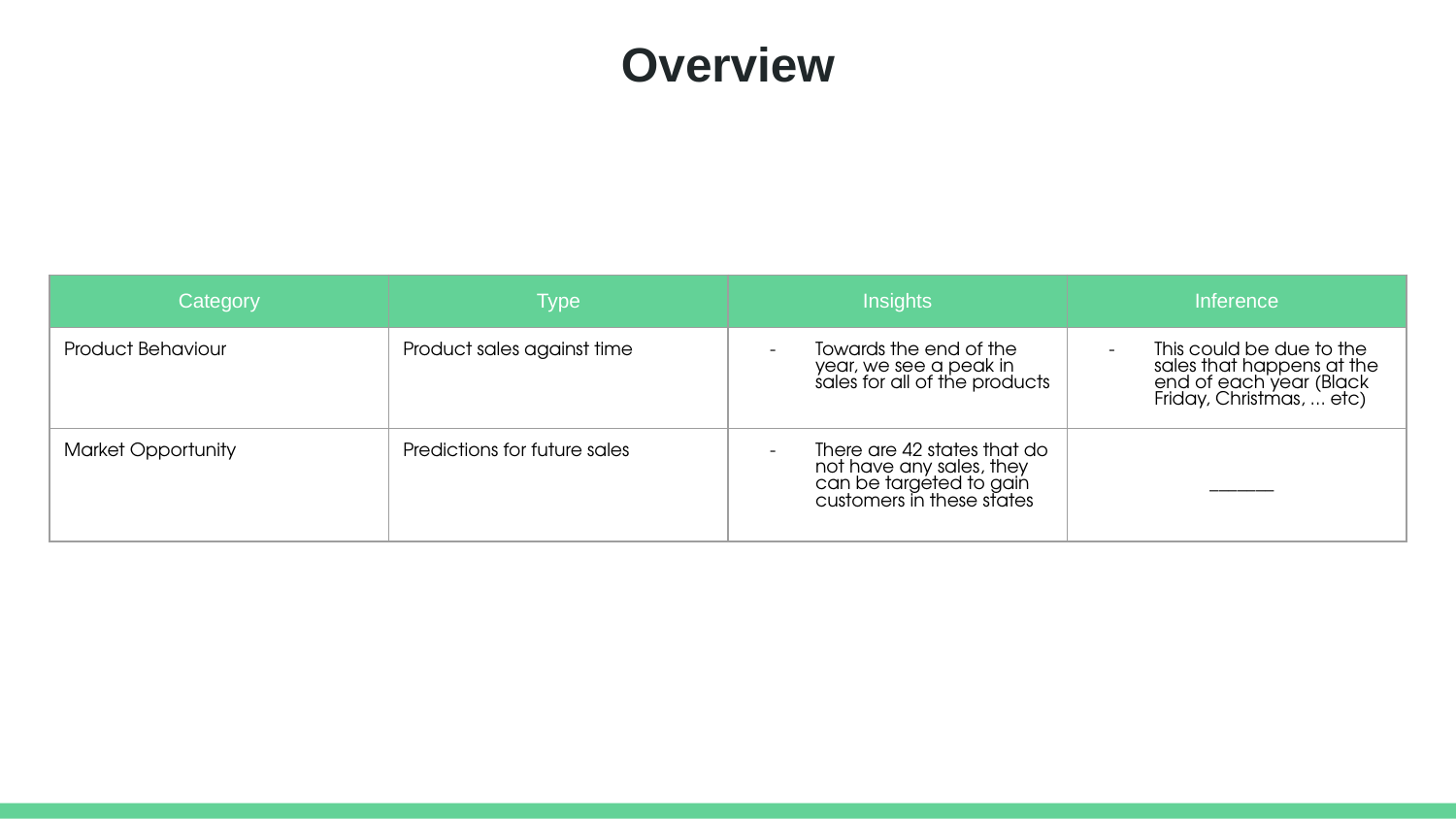

# Overview
| Category | Type | Insights | Inference |
| --- | --- | --- | --- |
| Product Behaviour | Product sales against time | Towards the end of the year, we see a peak in sales for all of the products | This could be due to the sales that happens at the end of each year (Black Friday, Christmas, … etc) |
| Market Opportunity | Predictions for future sales | There are 42 states that do not have any sales, they can be targeted to gain customers in these states | \_\_\_\_\_\_\_ |